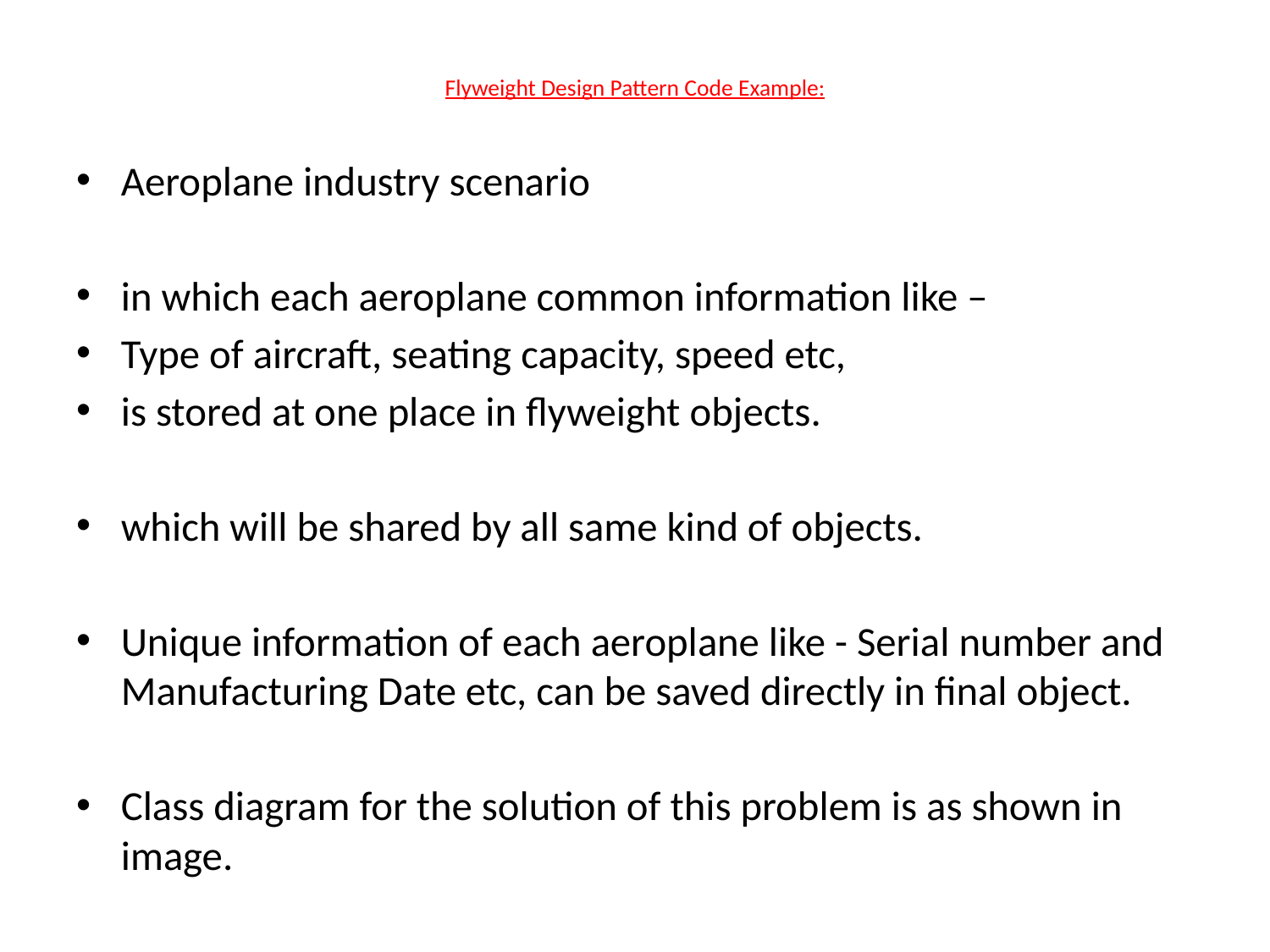

# Flyweight Design Pattern Code Example:
Aeroplane industry scenario

in which each aeroplane common information like –
Type of aircraft, seating capacity, speed etc,
is stored at one place in flyweight objects.

which will be shared by all same kind of objects.

Unique information of each aeroplane like - Serial number and Manufacturing Date etc, can be saved directly in final object.

Class diagram for the solution of this problem is as shown in image.